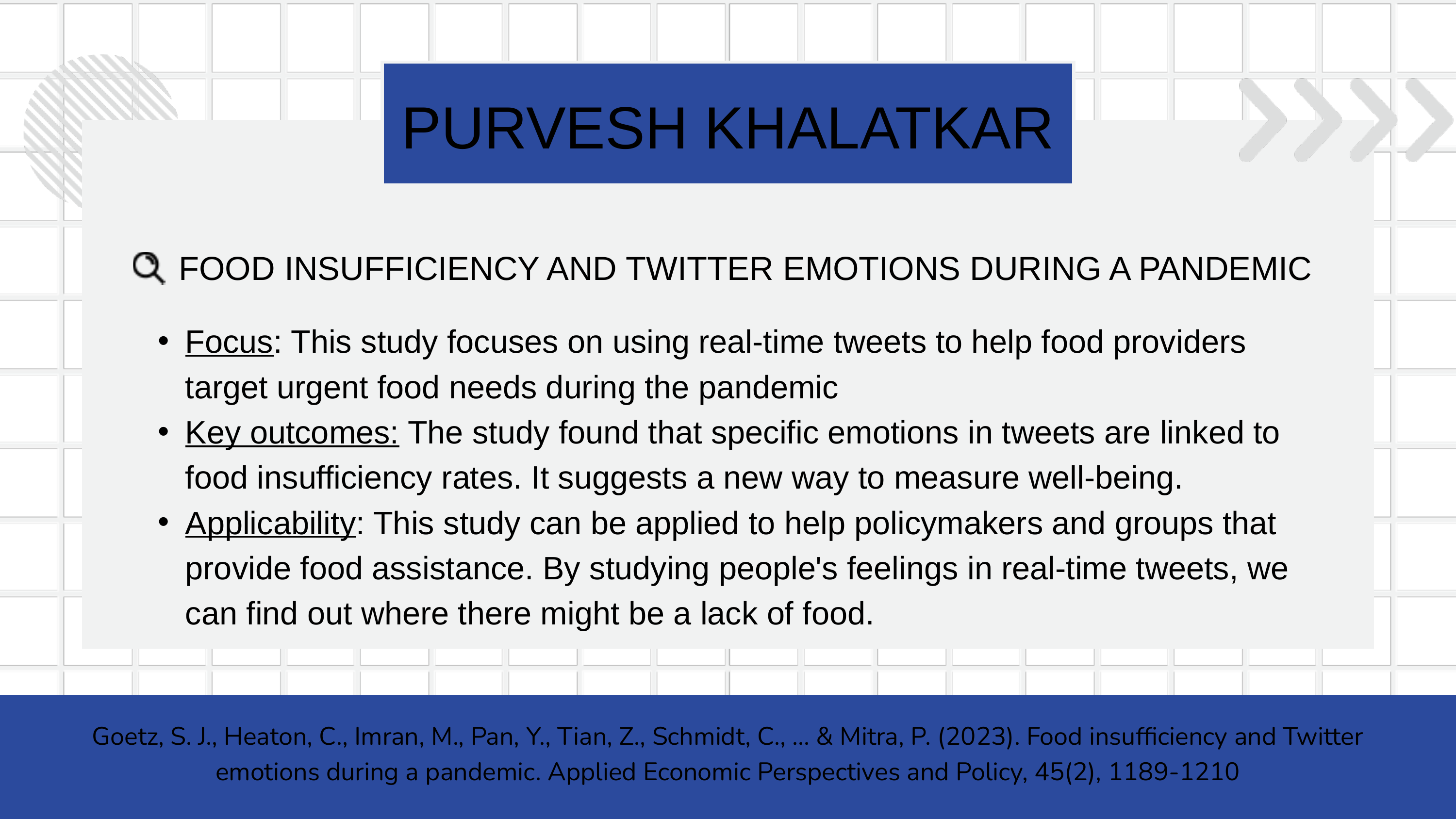

PURVESH KHALATKAR

FOOD INSUFFICIENCY AND TWITTER EMOTIONS DURING A PANDEMIC

Focus: This study focuses on using real-time tweets to help food providers target urgent food needs during the pandemic
Key outcomes: The study found that specific emotions in tweets are linked to food insufficiency rates. It suggests a new way to measure well-being.
Applicability: This study can be applied to help policymakers and groups that provide food assistance. By studying people's feelings in real-time tweets, we can find out where there might be a lack of food.

Goetz, S. J., Heaton, C., Imran, M., Pan, Y., Tian, Z., Schmidt, C., ... & Mitra, P. (2023). Food insufficiency and Twitter emotions during a pandemic. Applied Economic Perspectives and Policy, 45(2), 1189-1210